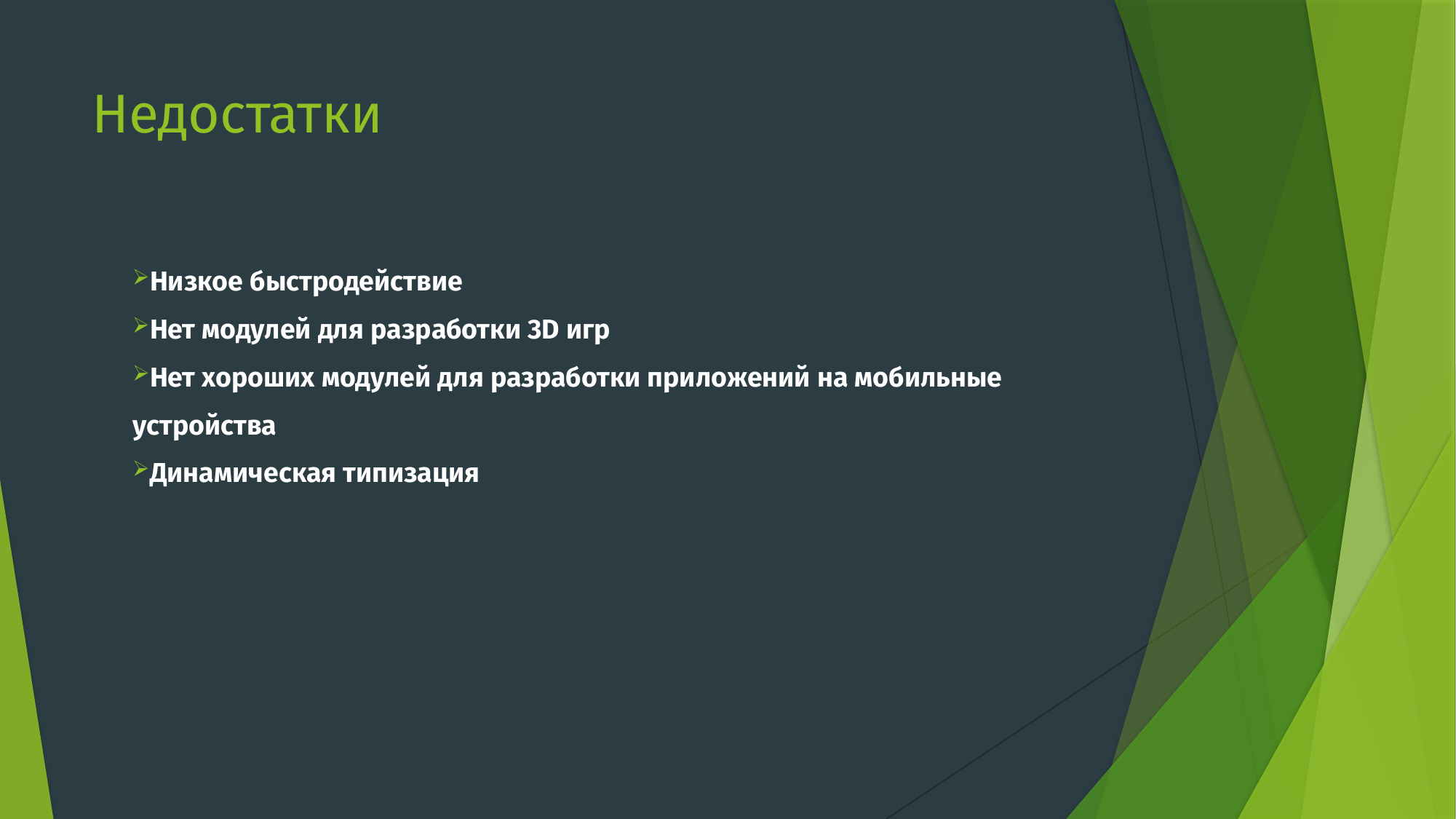

# Недостатки
Низкое быстродействие
Нет модулей для разработки 3D игр
Нет хороших модулей для разработки приложений на мобильные
устройства
Динамическая типизация